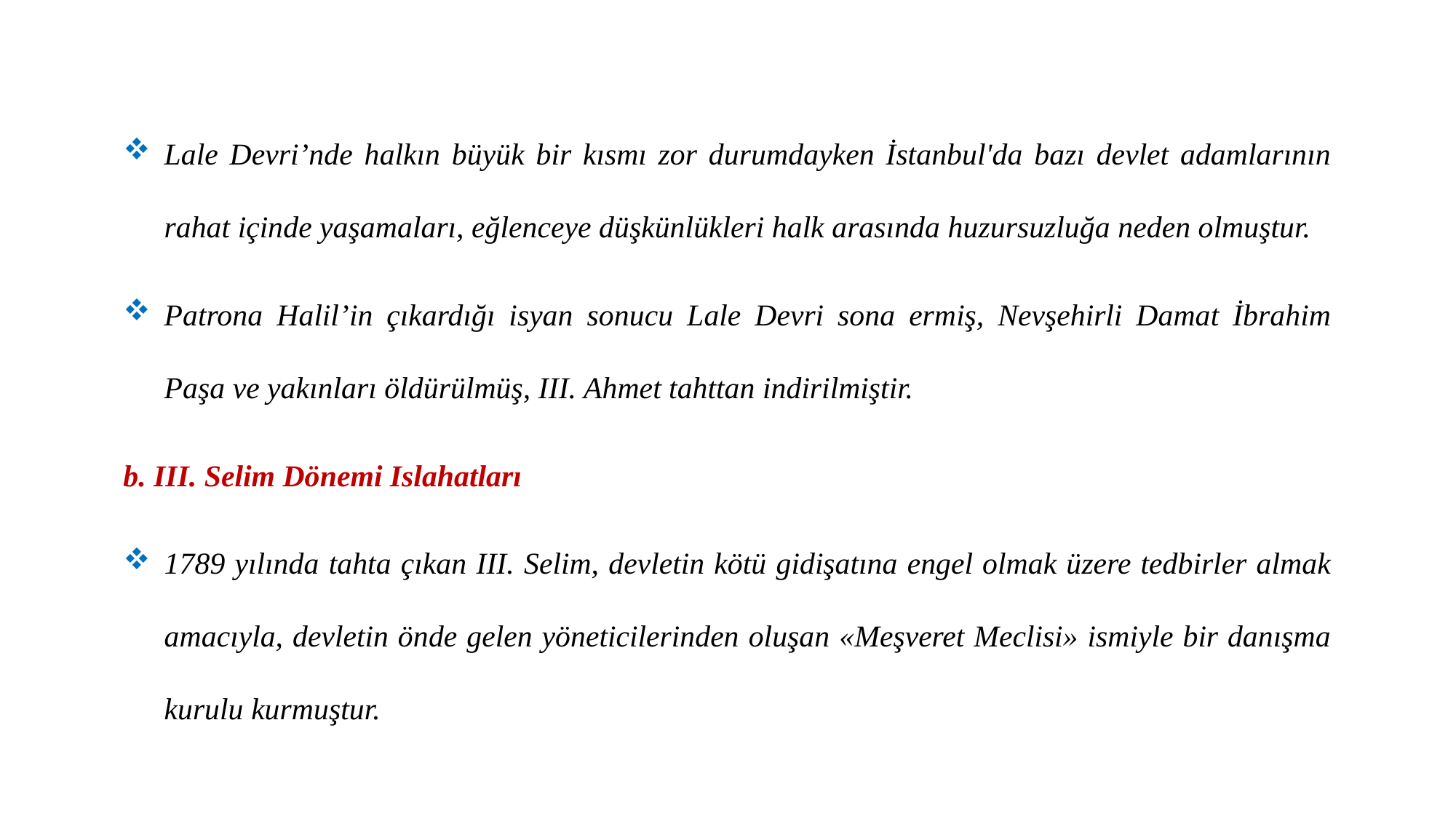

Lale Devri’nde halkın büyük bir kısmı zor durumdayken İstanbul'da bazı devlet adamlarının rahat içinde yaşamaları, eğlenceye düşkünlükleri halk arasında huzursuzluğa neden olmuştur.
Patrona Halil’in çıkardığı isyan sonucu Lale Devri sona ermiş, Nevşehirli Damat İbrahim Paşa ve yakınları öldürülmüş, III. Ahmet tahttan indirilmiştir.
b. III. Selim Dönemi Islahatları
1789 yılında tahta çıkan III. Selim, devletin kötü gidişatına engel olmak üzere tedbirler almak amacıyla, devletin önde gelen yöneticilerinden oluşan «Meşveret Meclisi» ismiyle bir danışma kurulu kurmuştur.